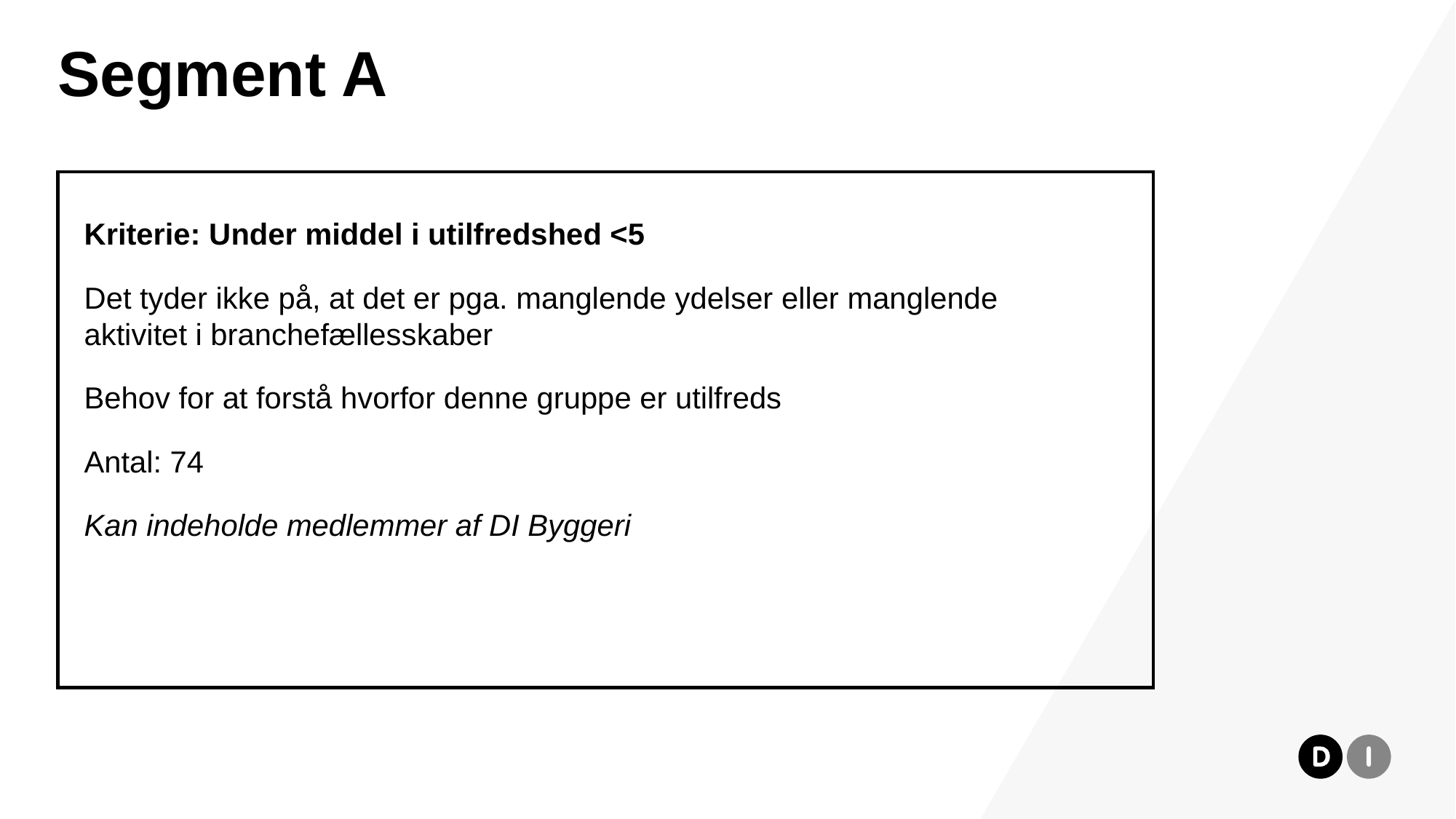

# Segment A

Kriterie: Under middel i utilfredshed <5
Det tyder ikke på, at det er pga. manglende ydelser eller manglende aktivitet i branchefællesskaber
Behov for at forstå hvorfor denne gruppe er utilfreds
Antal: 74
Kan indeholde medlemmer af DI Byggeri